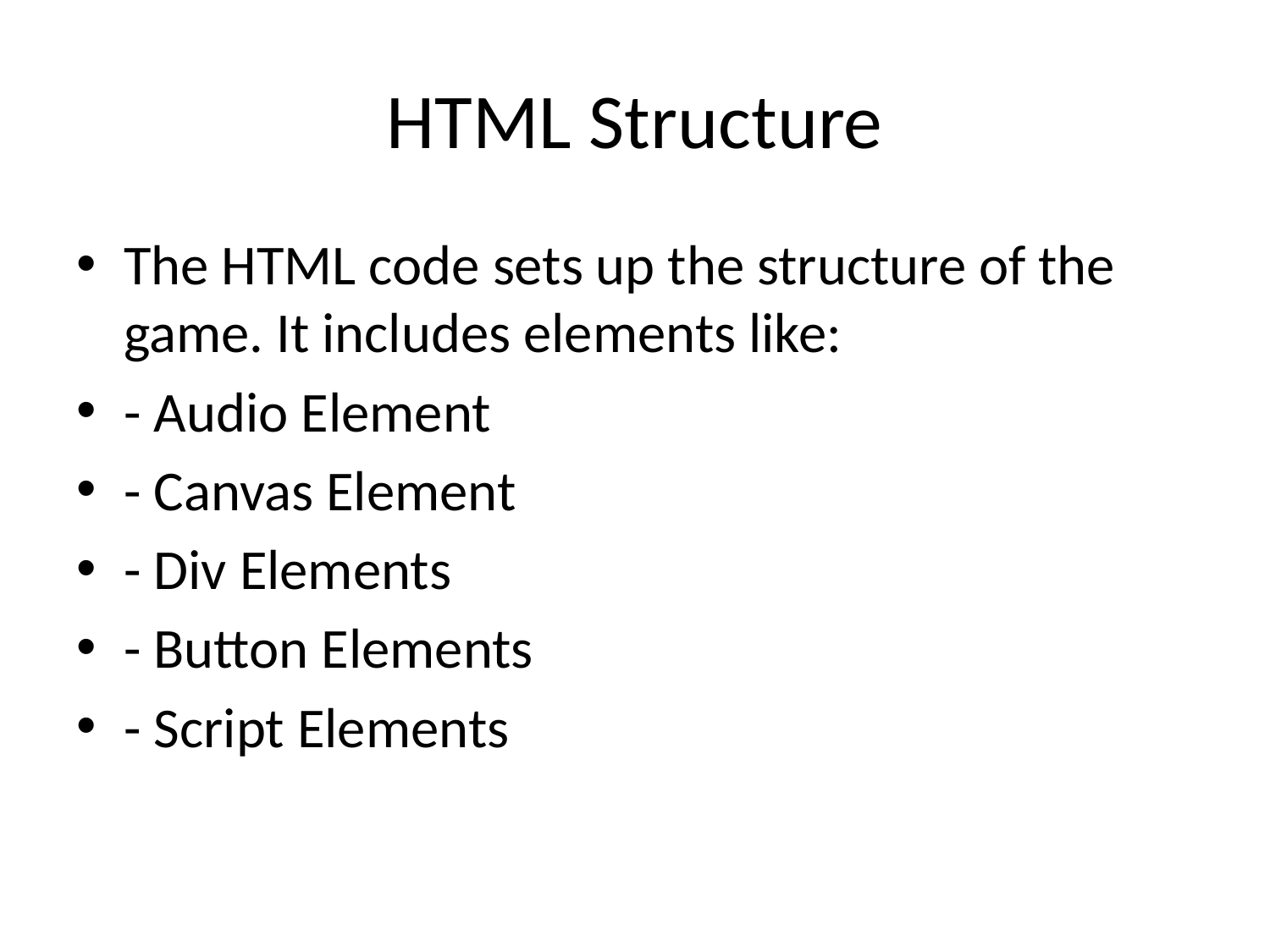

# HTML Structure
The HTML code sets up the structure of the game. It includes elements like:
- Audio Element
- Canvas Element
- Div Elements
- Button Elements
- Script Elements